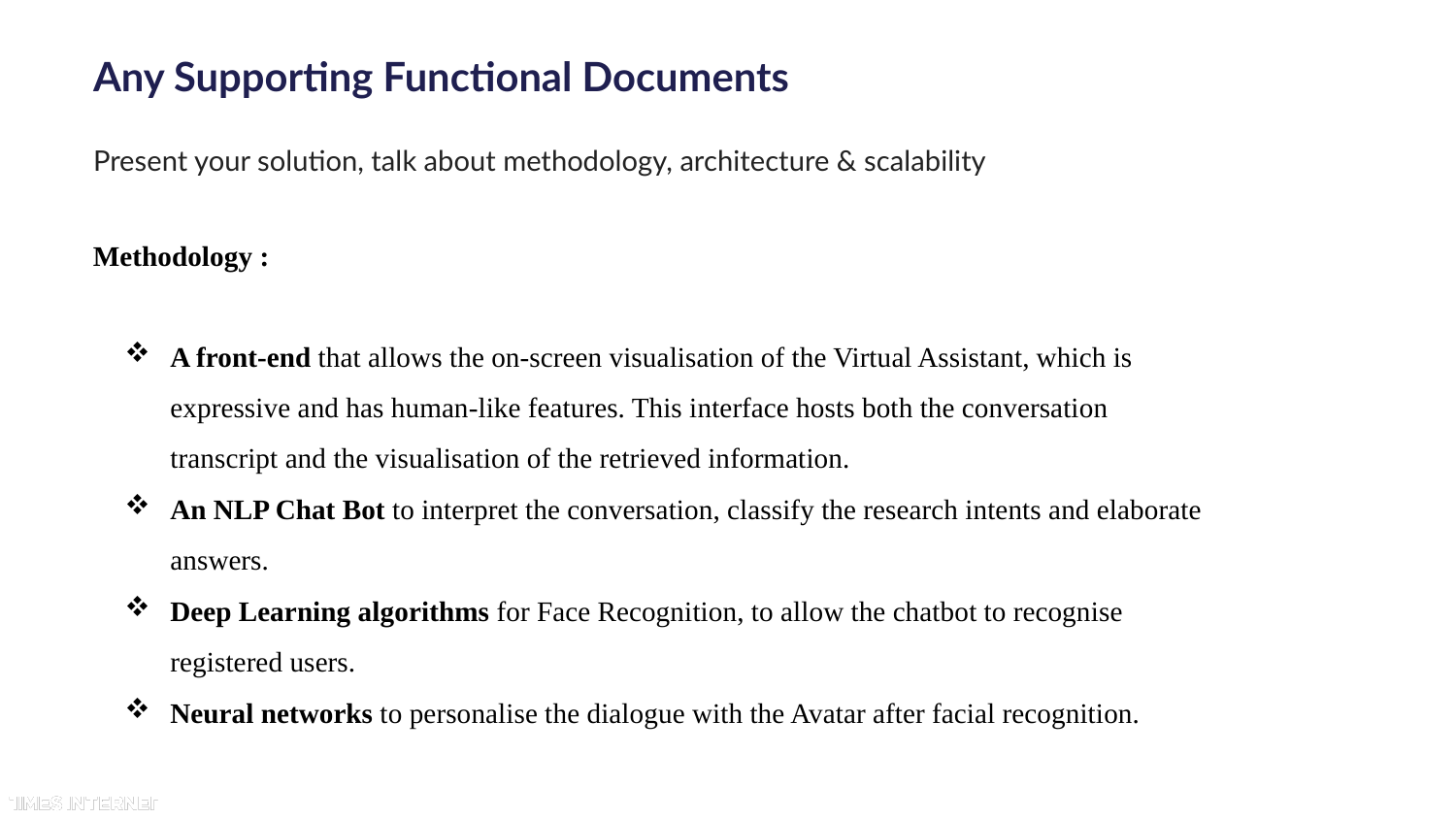

# Any Supporting Functional Documents
Present your solution, talk about methodology, architecture & scalability

Methodology :
A front-end that allows the on-screen visualisation of the Virtual Assistant, which is expressive and has human-like features. This interface hosts both the conversation transcript and the visualisation of the retrieved information.
An NLP Chat Bot to interpret the conversation, classify the research intents and elaborate answers.
Deep Learning algorithms for Face Recognition, to allow the chatbot to recognise registered users.
Neural networks to personalise the dialogue with the Avatar after facial recognition.